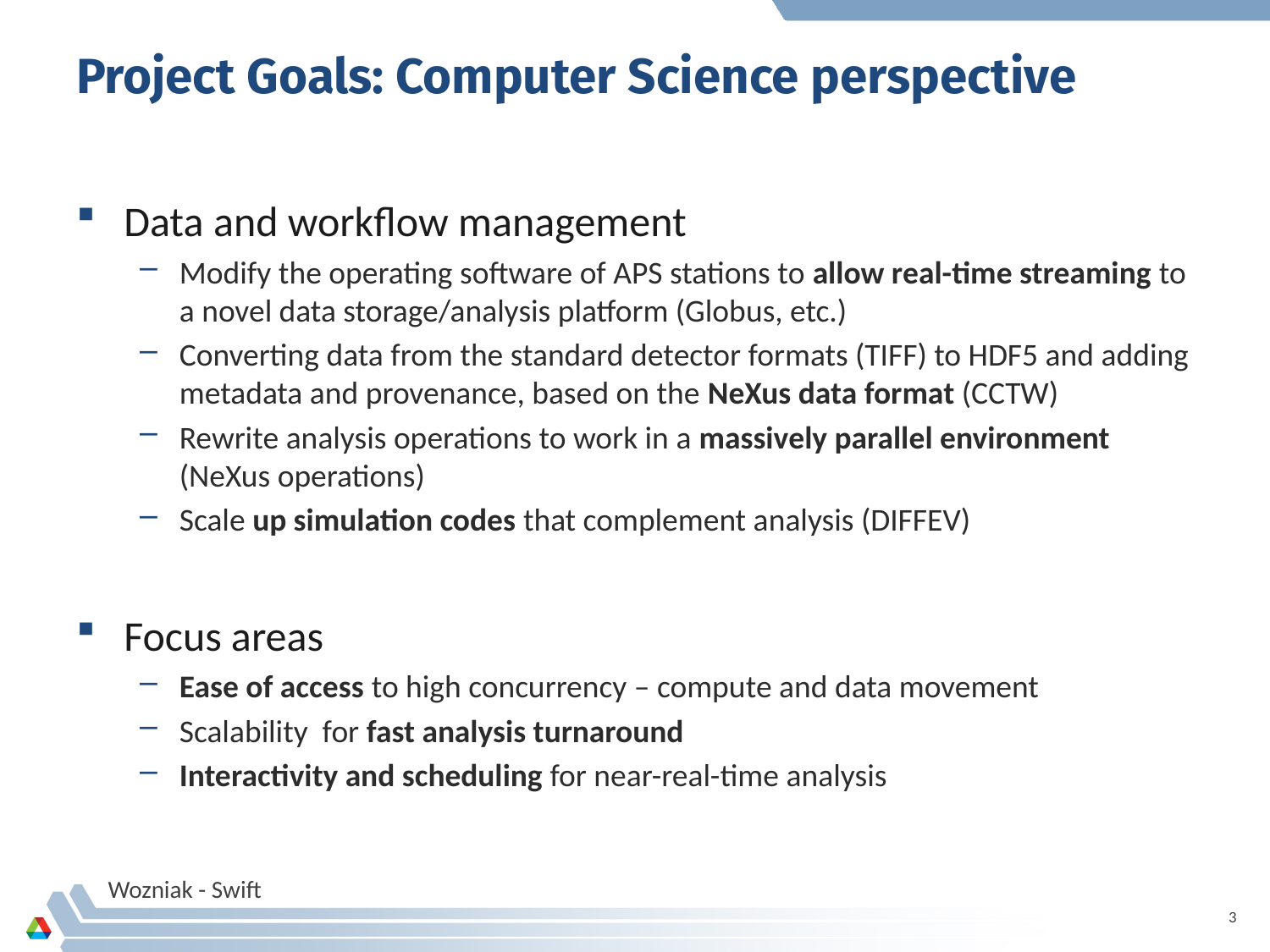

# Project Goals: Computer Science perspective

Data and workflow management
Modify the operating software of APS stations to allow real-time streaming to a novel data storage/analysis platform (Globus, etc.)
Converting data from the standard detector formats (TIFF) to HDF5 and adding metadata and provenance, based on the NeXus data format (CCTW)
Rewrite analysis operations to work in a massively parallel environment (NeXus operations)
Scale up simulation codes that complement analysis (DIFFEV)

Focus areas
Ease of access to high concurrency – compute and data movement
Scalability  for fast analysis turnaround
Interactivity and scheduling for near-real-time analysis

Wozniak - Swift
3